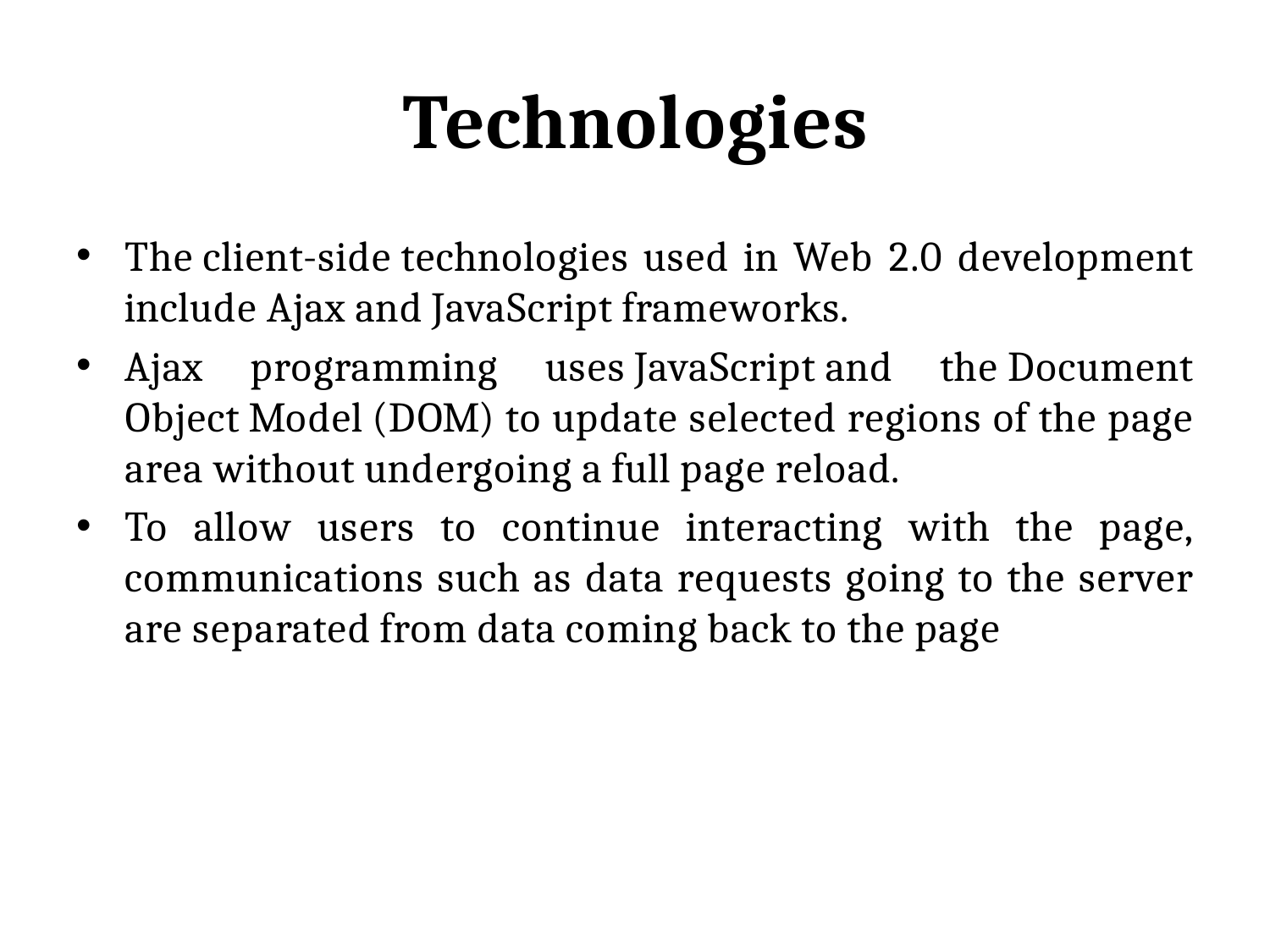

# Technologies
The client-side technologies used in Web 2.0 development include Ajax and JavaScript frameworks.
Ajax programming uses JavaScript and the Document Object Model (DOM) to update selected regions of the page area without undergoing a full page reload.
To allow users to continue interacting with the page, communications such as data requests going to the server are separated from data coming back to the page